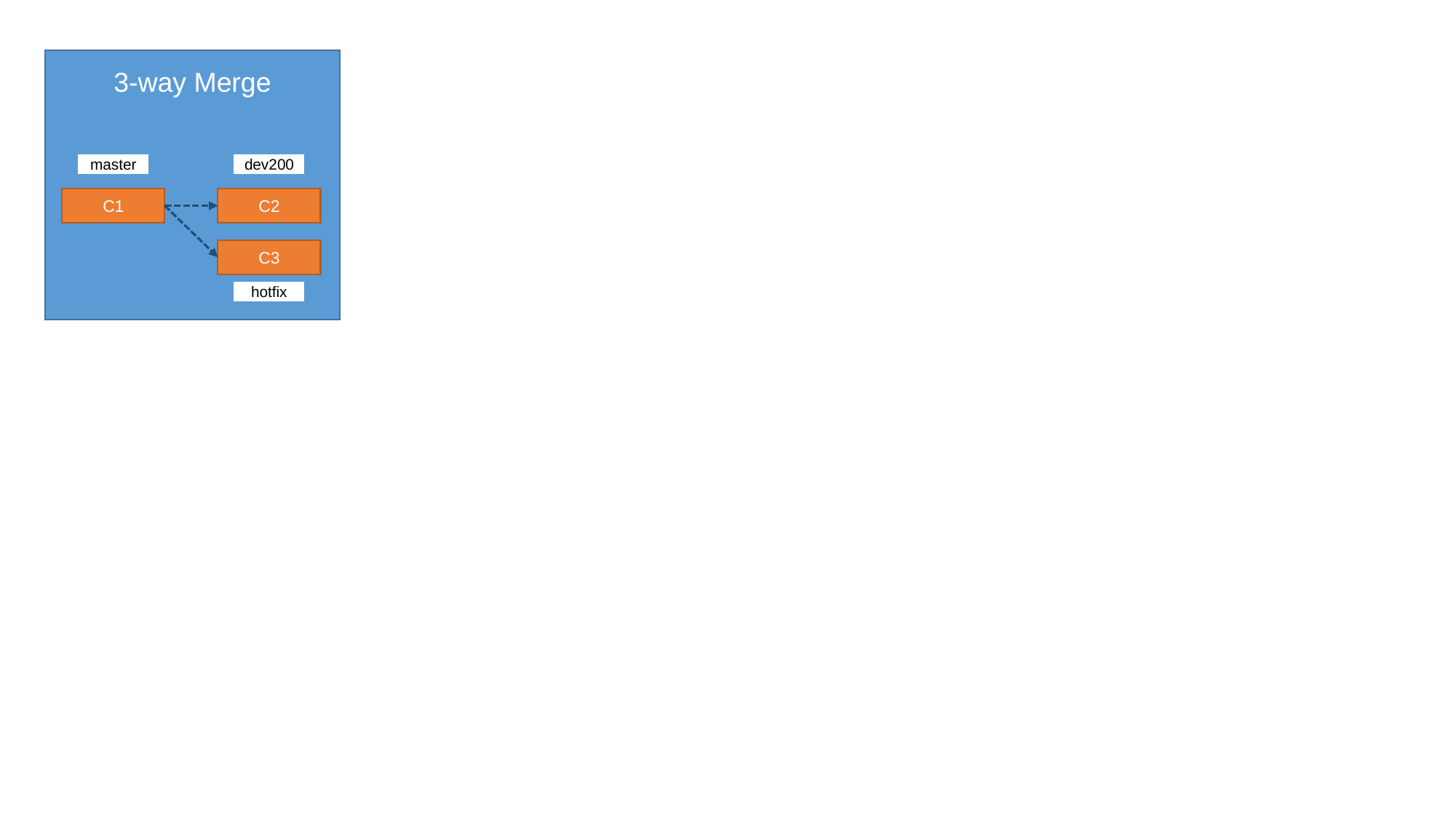

3-way Merge
master
dev200
C2
C1
C3
hotfix